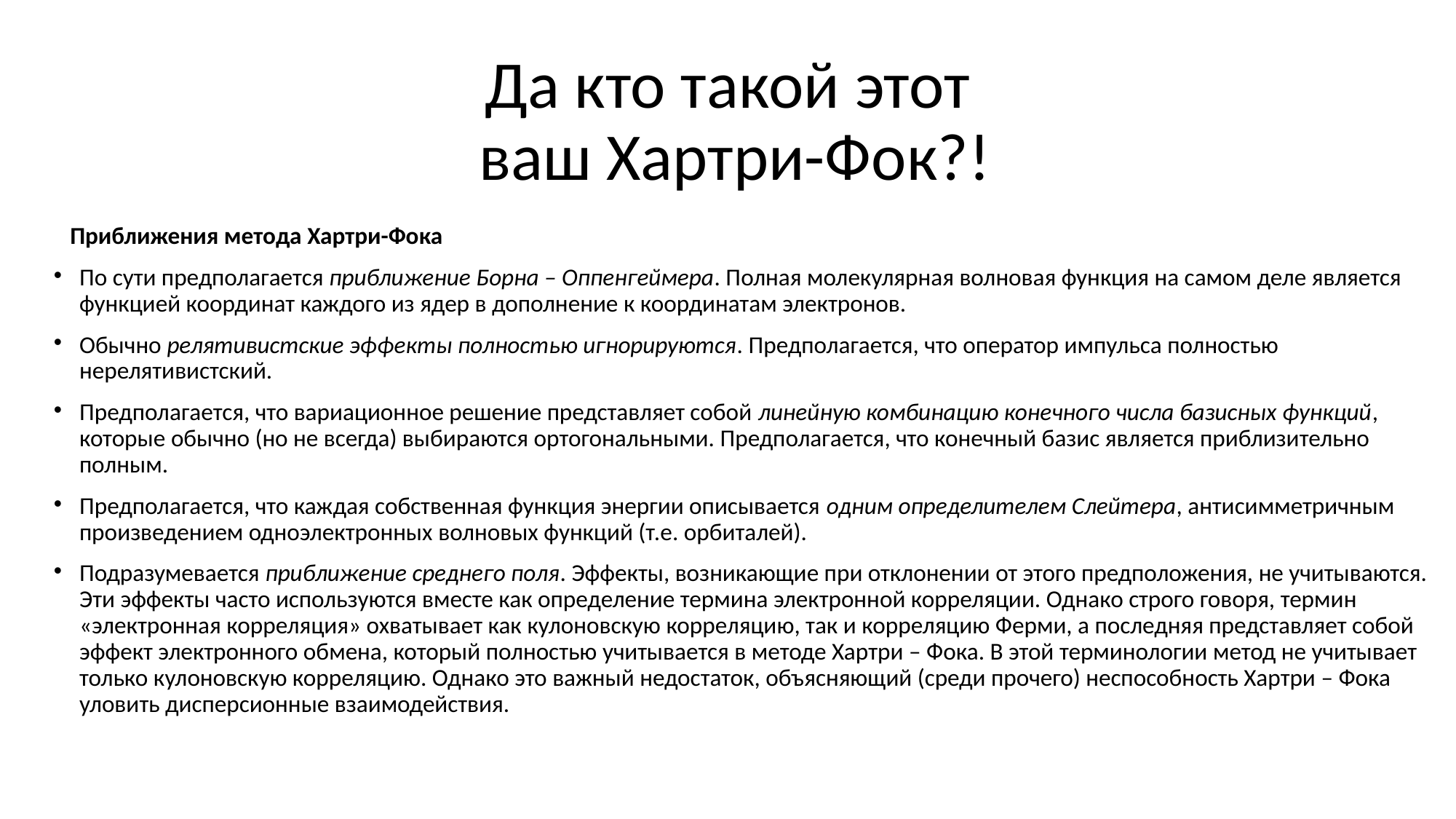

Да кто такой этот
 ваш Хартри-Фок?!
   Приближения метода Хартри-Фока
По сути предполагается приближение Борна – Оппенгеймера. Полная молекулярная волновая функция на самом деле является функцией координат каждого из ядер в дополнение к координатам электронов.
Обычно релятивистские эффекты полностью игнорируются. Предполагается, что оператор импульса полностью нерелятивистский.
Предполагается, что вариационное решение представляет собой линейную комбинацию конечного числа базисных функций, которые обычно (но не всегда) выбираются ортогональными. Предполагается, что конечный базис является приблизительно полным.
Предполагается, что каждая собственная функция энергии описывается одним определителем Слейтера, антисимметричным произведением одноэлектронных волновых функций (т.е. орбиталей).
Подразумевается приближение среднего поля. Эффекты, возникающие при отклонении от этого предположения, не учитываются. Эти эффекты часто используются вместе как определение термина электронной корреляции. Однако строго говоря, термин «электронная корреляция» охватывает как кулоновскую корреляцию, так и корреляцию Ферми, а последняя представляет собой эффект электронного обмена, который полностью учитывается в методе Хартри – Фока. В этой терминологии метод не учитывает только кулоновскую корреляцию. Однако это важный недостаток, объясняющий (среди прочего) неспособность Хартри – Фока уловить дисперсионные взаимодействия.